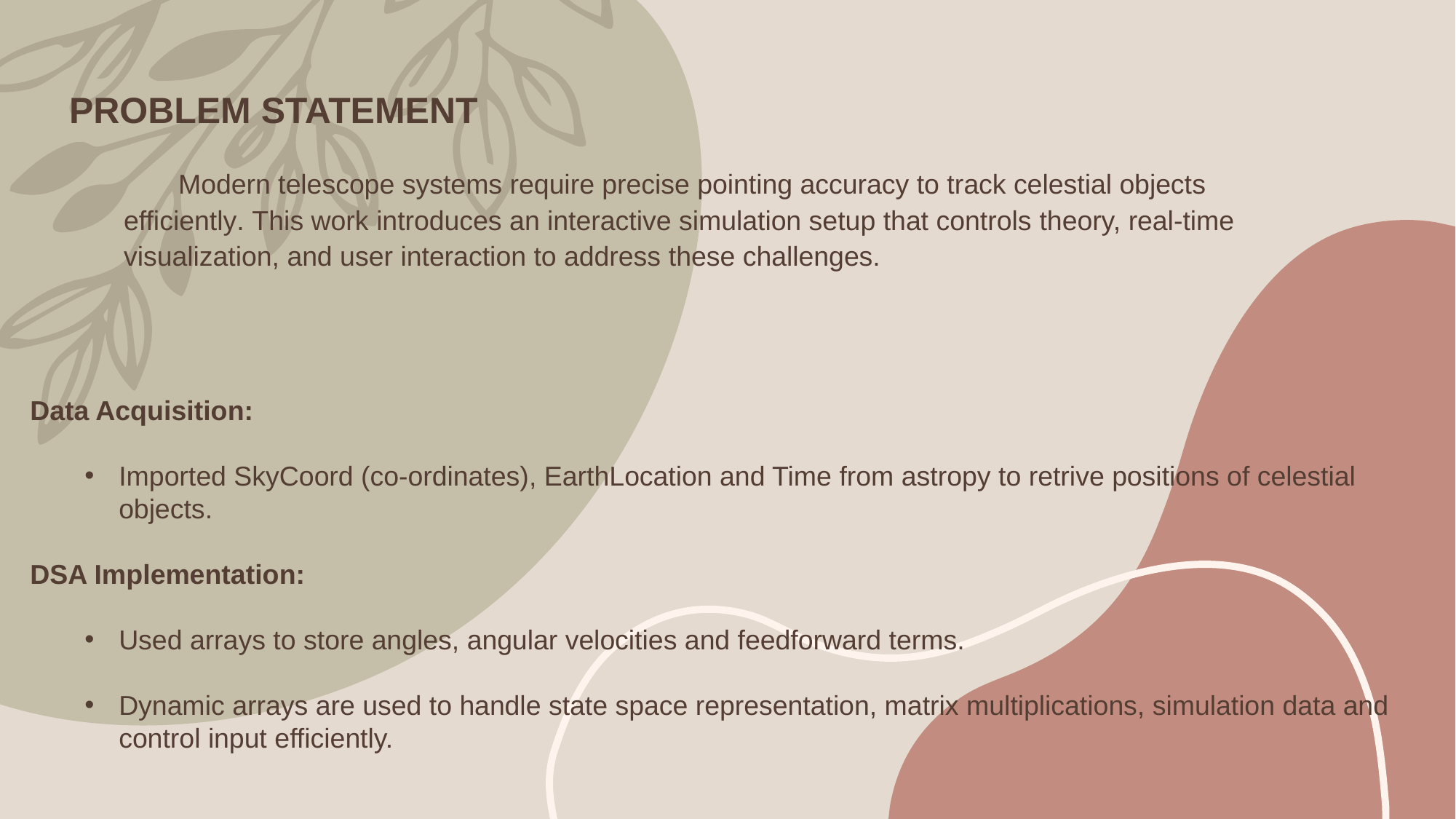

PROBLEM STATEMENT

Modern telescope systems require precise pointing accuracy to track celestial objects efficiently. This work introduces an interactive simulation setup that controls theory, real-time visualization, and user interaction to address these challenges.

Data Acquisition:

Imported SkyCoord (co-ordinates), EarthLocation and Time from astropy to retrive positions of celestial objects.

DSA Implementation:

Used arrays to store angles, angular velocities and feedforward terms.

Dynamic arrays are used to handle state space representation, matrix multiplications, simulation data and control input efficiently.